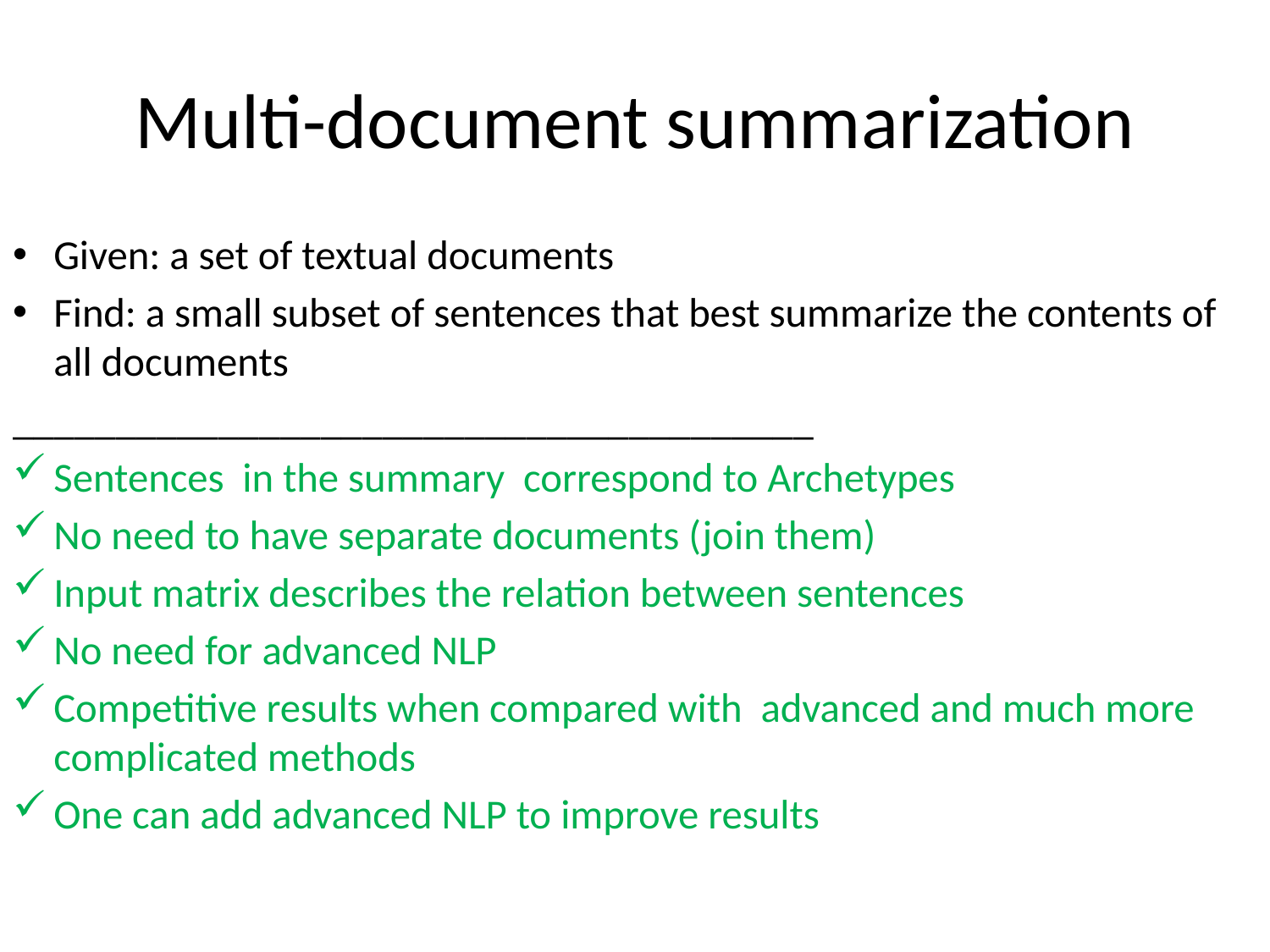

# Multi-document summarization
Given: a set of textual documents
Find: a small subset of sentences that best summarize the contents of all documents
_______________________________________
Sentences  in the summary  correspond to Archetypes
No need to have separate documents (join them)
Input matrix describes the relation between sentences
No need for advanced NLP
Competitive results when compared with  advanced and much more complicated methods
One can add advanced NLP to improve results